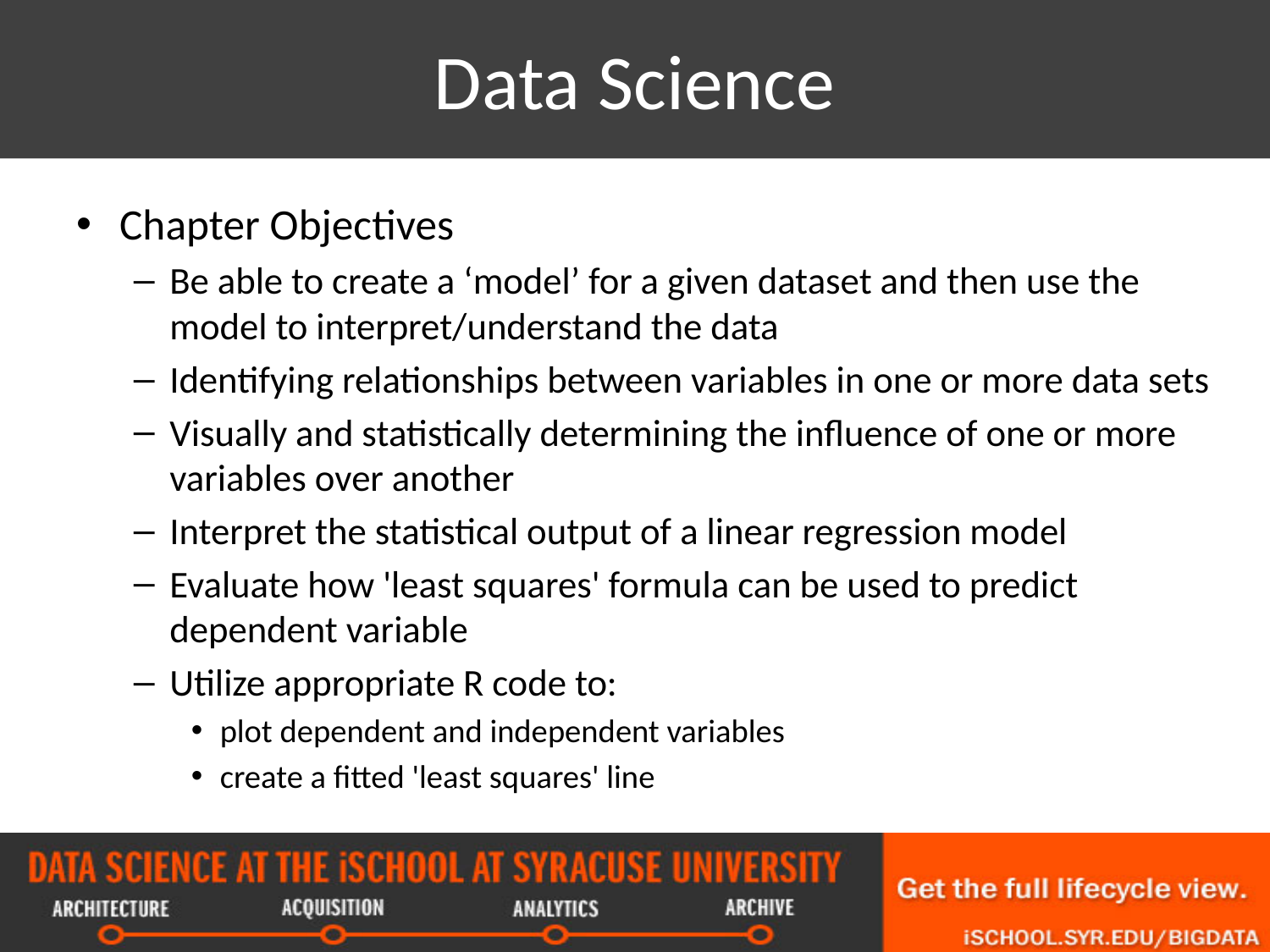

# Data Science
Chapter Objectives
Be able to create a ‘model’ for a given dataset and then use the model to interpret/understand the data
Identifying relationships between variables in one or more data sets
Visually and statistically determining the influence of one or more variables over another
Interpret the statistical output of a linear regression model
Evaluate how 'least squares' formula can be used to predict dependent variable
Utilize appropriate R code to:
plot dependent and independent variables
create a fitted 'least squares' line